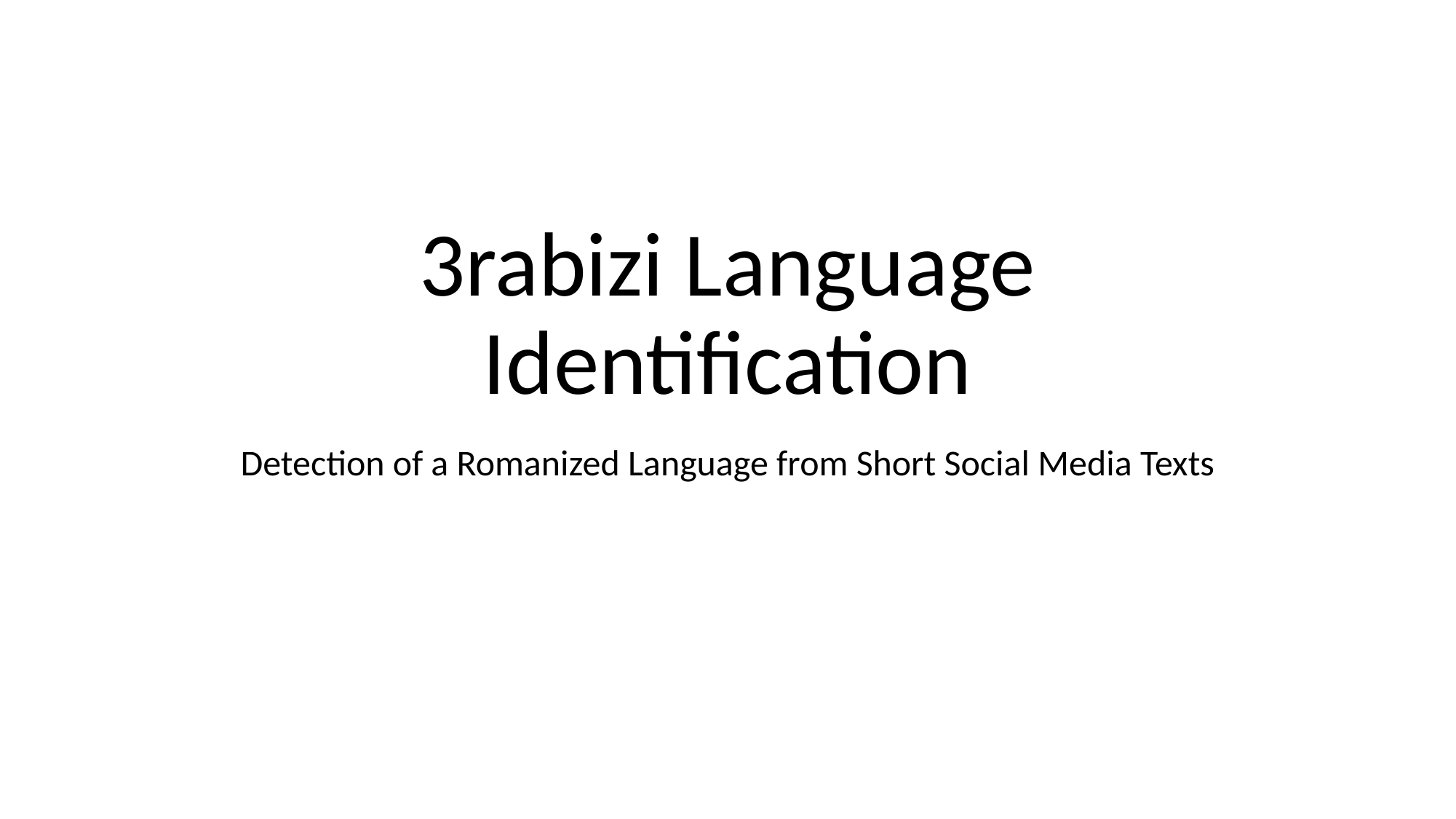

# 3rabizi Language Identification
Detection of a Romanized Language from Short Social Media Texts